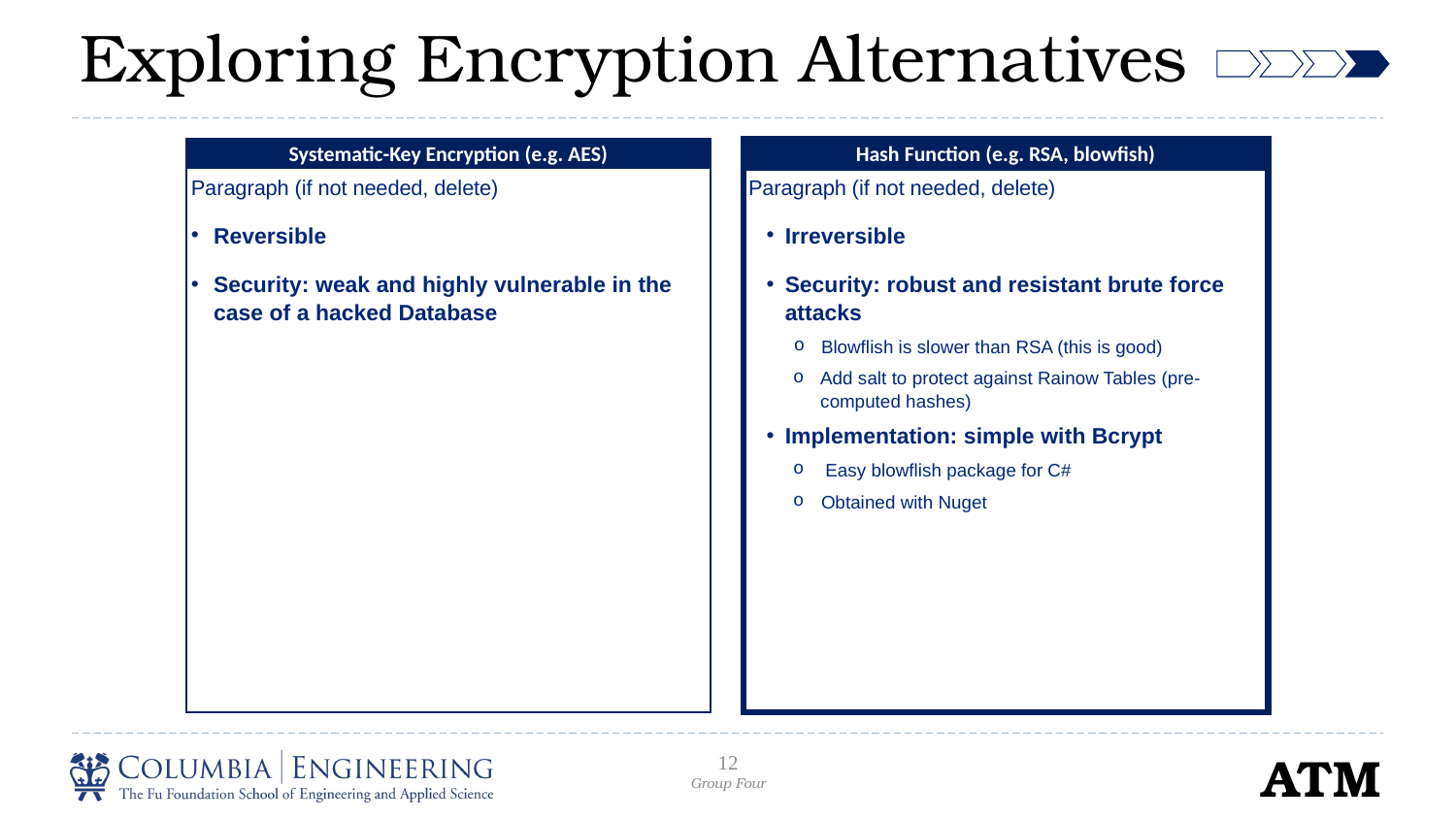

# Exploring Encryption Alternatives

Systematic-Key Encryption (e.g. AES)
Paragraph (if not needed, delete)
Reversible
Security: weak and highly vulnerable in the case of a hacked Database

Hash Function (e.g. RSA, blowfish)
Paragraph (if not needed, delete)
Irreversible
Security: robust and resistant brute force attacks
Blowflish is slower than RSA (this is good)
Add salt to protect against Rainow Tables (pre-computed hashes)
Implementation: simple with Bcrypt
 Easy blowflish package for C#
Obtained with Nuget

12
Group Four